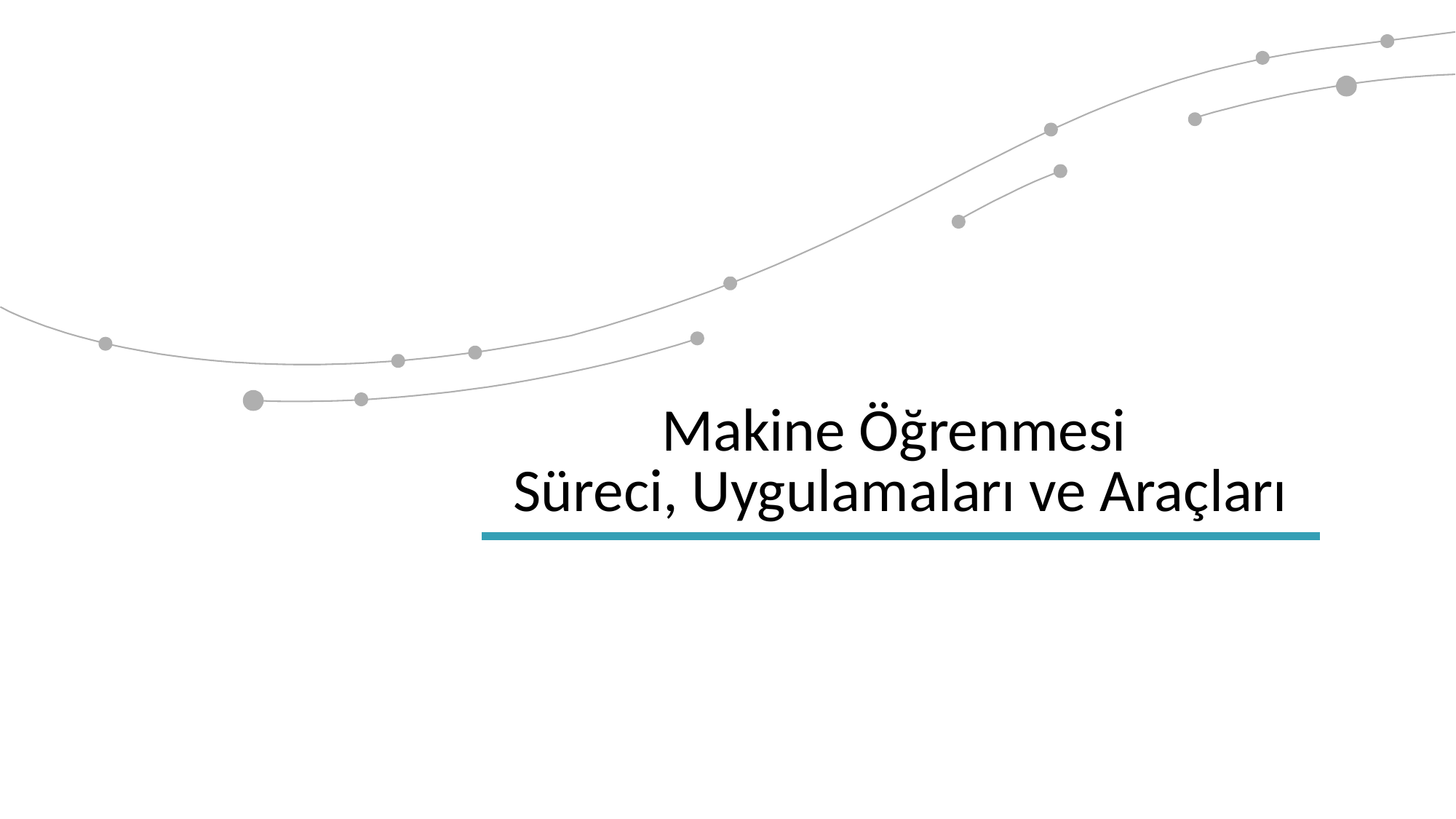

| Makine Öğrenmesi Süreci, Uygulamaları ve Araçları |
| --- |